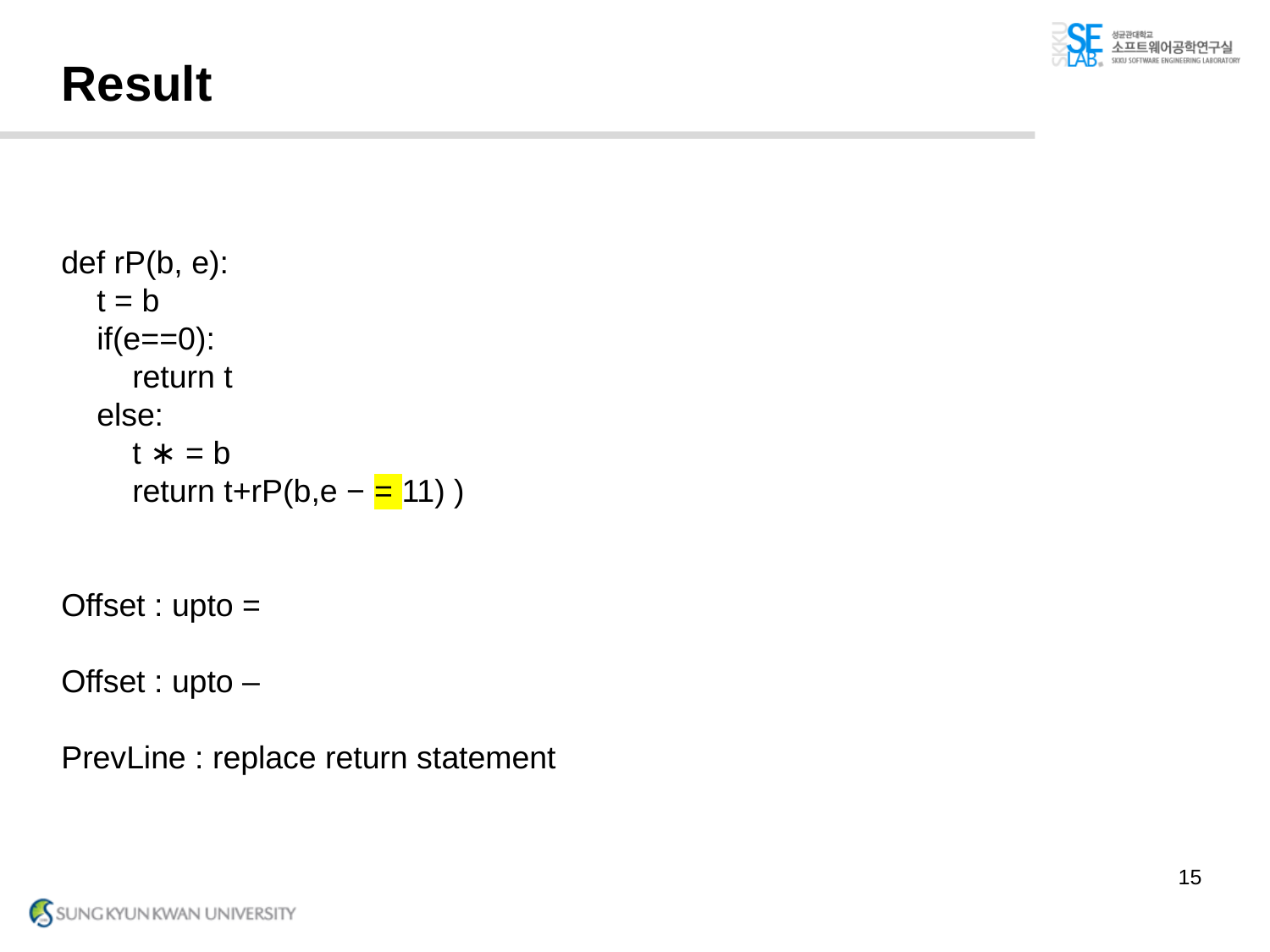

# Result
def rP(b, e):
    t = b
    if(e==0):
        return t
    else:
        t ∗ = b
        return t+rP(b,e − = 11) )

Offset : upto =

Offset : upto –

PrevLine : replace return statement
15